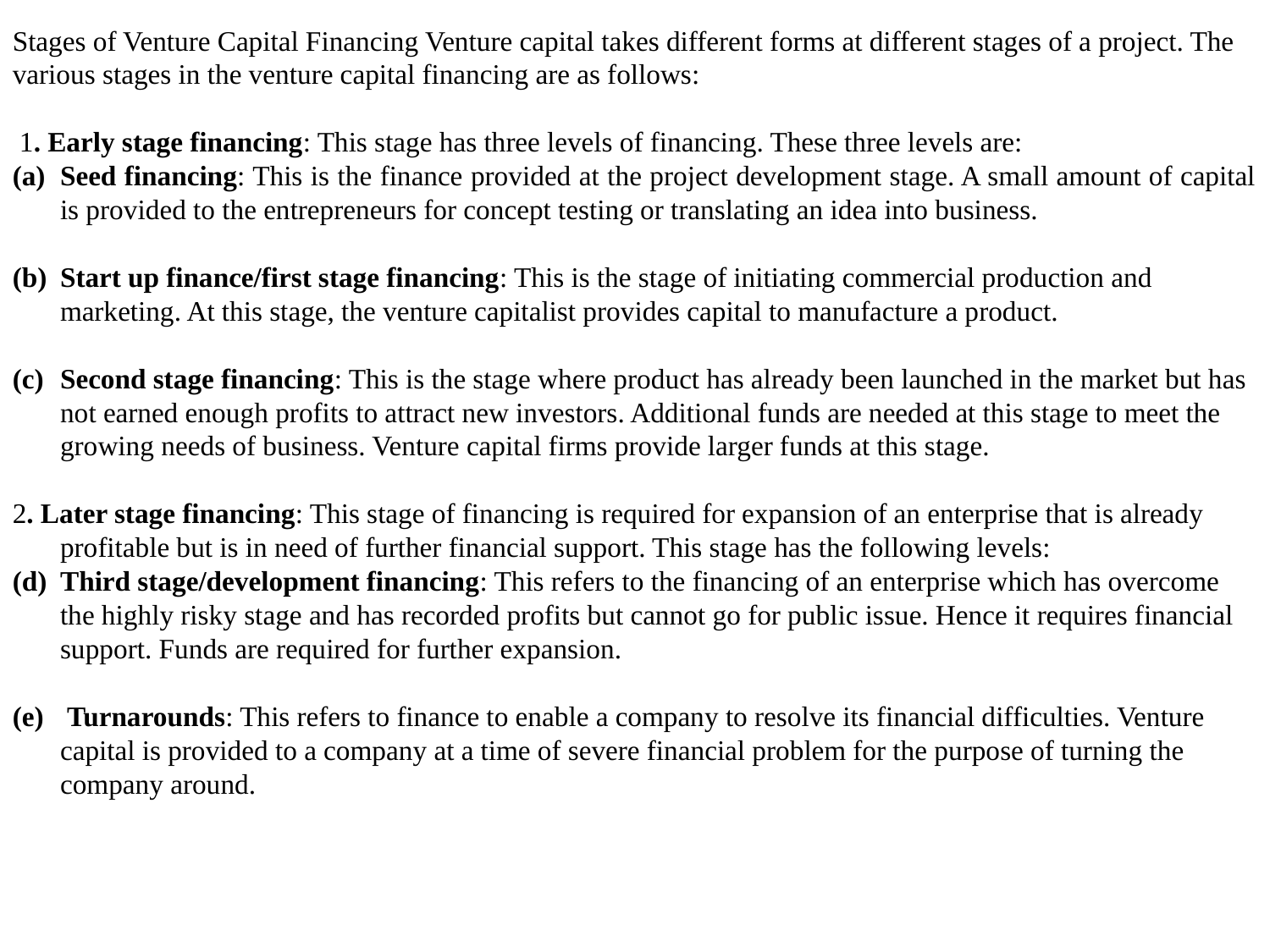

Stages of Venture Capital Financing Venture capital takes different forms at different stages of a project. The various stages in the venture capital financing are as follows:

 1. Early stage financing: This stage has three levels of financing. These three levels are:
Seed financing: This is the finance provided at the project development stage. A small amount of capital is provided to the entrepreneurs for concept testing or translating an idea into business.

Start up finance/first stage financing: This is the stage of initiating commercial production and marketing. At this stage, the venture capitalist provides capital to manufacture a product.

Second stage financing: This is the stage where product has already been launched in the market but has not earned enough profits to attract new investors. Additional funds are needed at this stage to meet the growing needs of business. Venture capital firms provide larger funds at this stage.

2. Later stage financing: This stage of financing is required for expansion of an enterprise that is already profitable but is in need of further financial support. This stage has the following levels:
Third stage/development financing: This refers to the financing of an enterprise which has overcome the highly risky stage and has recorded profits but cannot go for public issue. Hence it requires financial support. Funds are required for further expansion.

 Turnarounds: This refers to finance to enable a company to resolve its financial difficulties. Venture capital is provided to a company at a time of severe financial problem for the purpose of turning the company around.